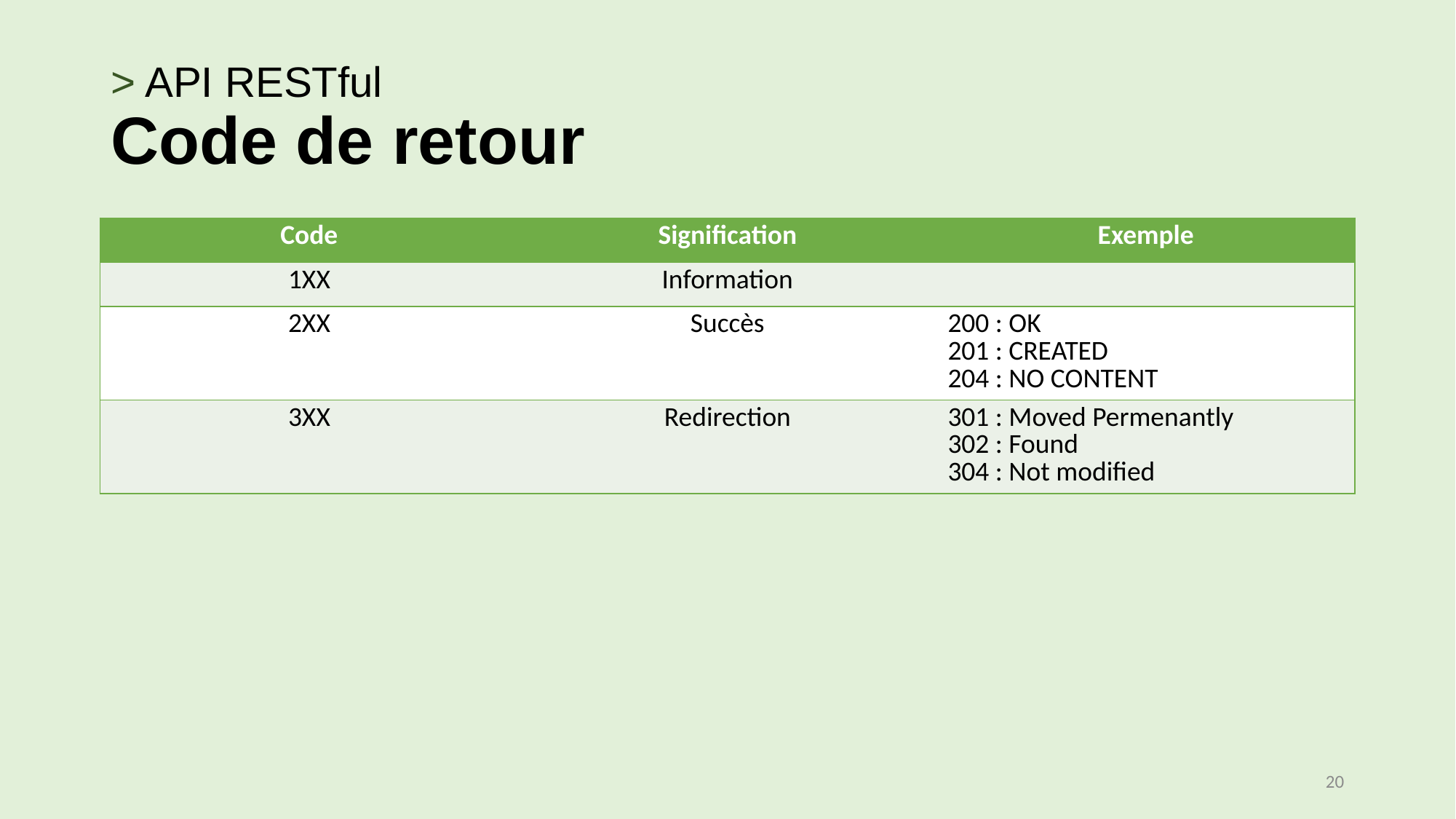

# > API RESTful Code de retour
| Code | Signification | Exemple |
| --- | --- | --- |
| 1XX | Information |  |
| 2XX | Succès | 200 : OK 201 : CREATED 204 : NO CONTENT |
| 3XX | Redirection | 301 : Moved Permenantly 302 : Found 304 : Not modified |
20